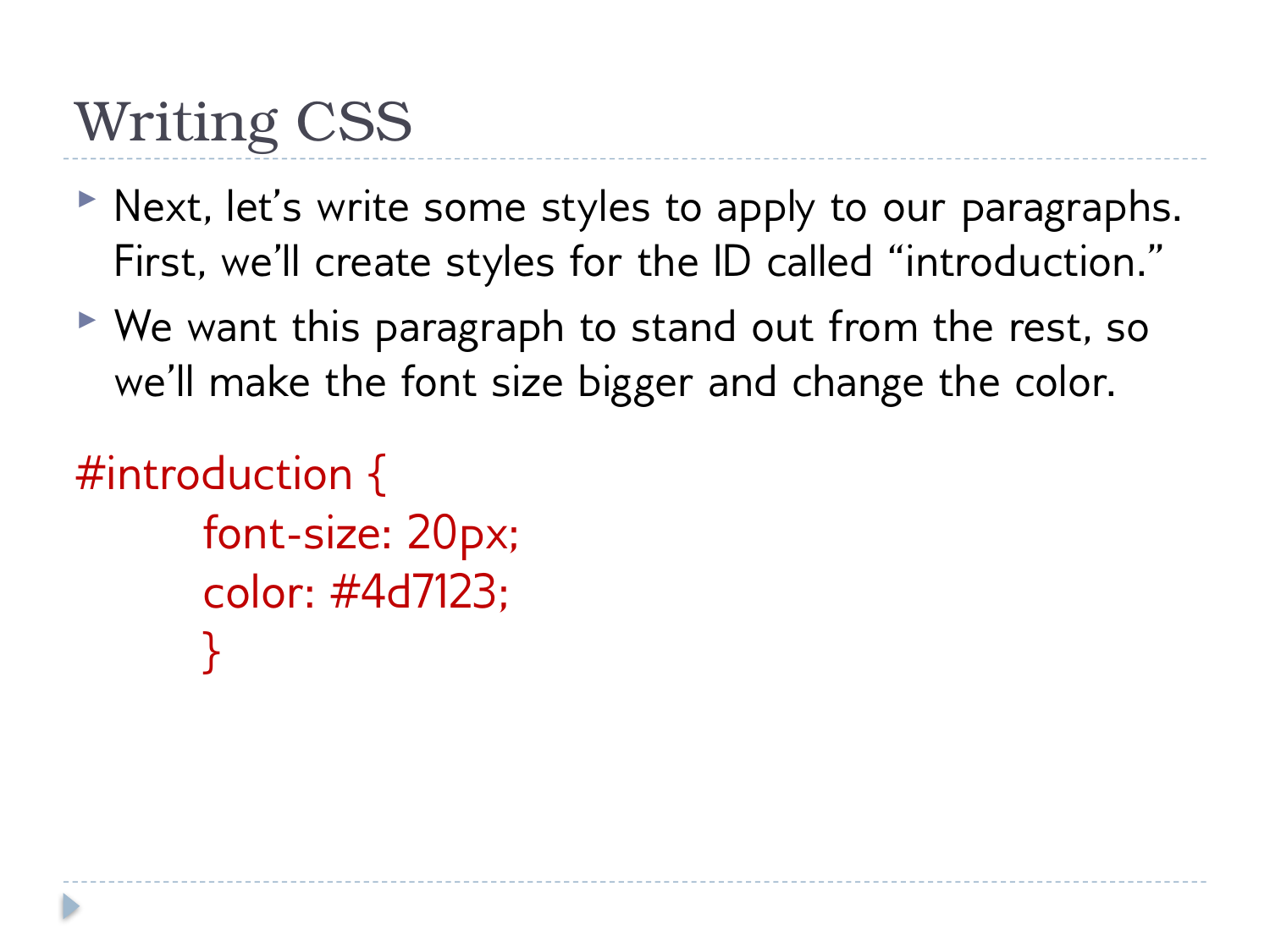

# Writing CSS
Next, let’s write some styles to apply to our paragraphs. First, we’ll create styles for the ID called “introduction.”
We want this paragraph to stand out from the rest, so we’ll make the font size bigger and change the color.
#introduction {
	font-size: 20px;
	color: #4d7123;
	}